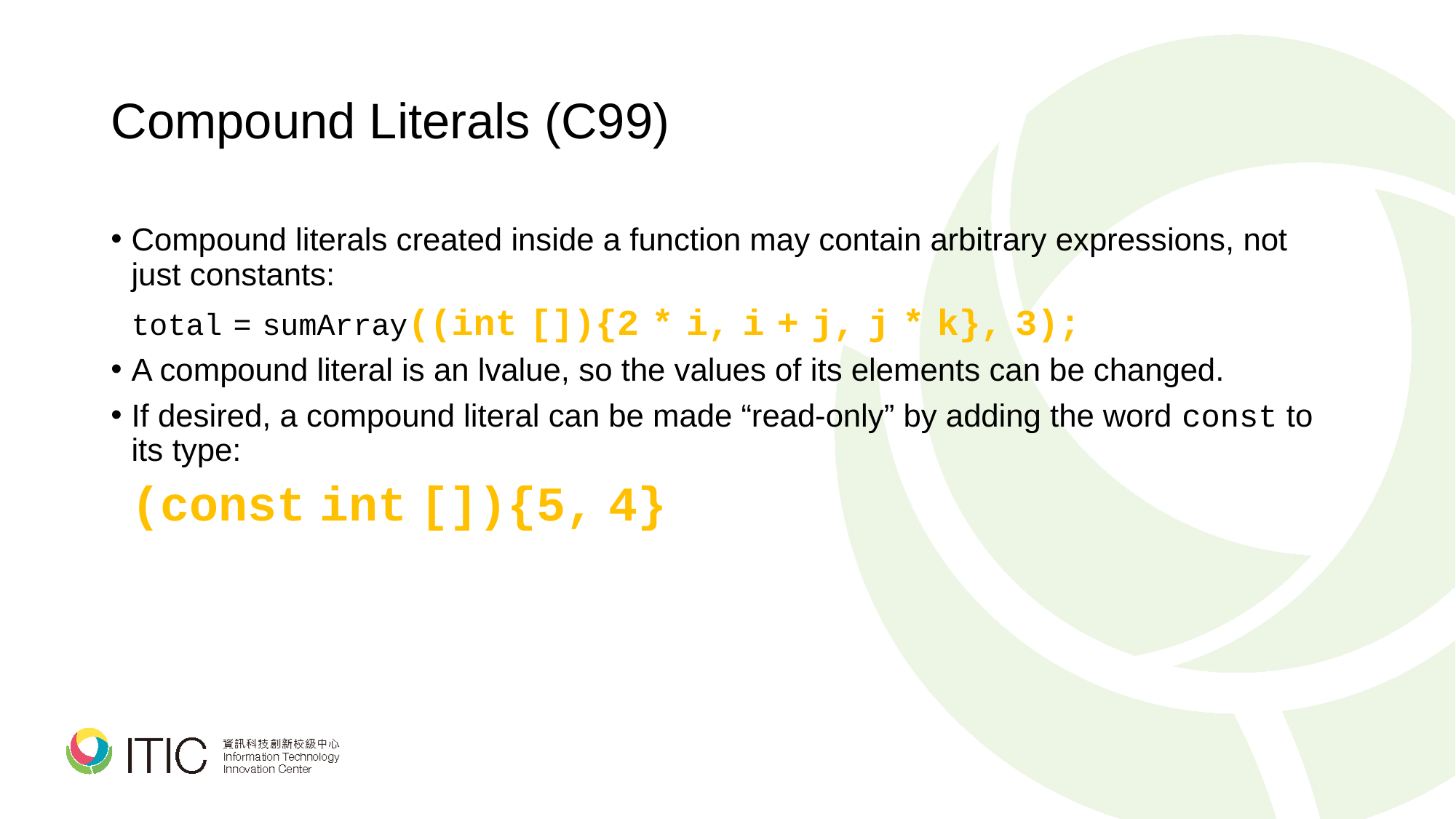

# Compound Literals (C99)
Compound literals created inside a function may contain arbitrary expressions, not just constants:
	total = sumArray((int []){2 * i, i + j, j * k}, 3);
A compound literal is an lvalue, so the values of its elements can be changed.
If desired, a compound literal can be made “read-only” by adding the word const to its type:
	(const int []){5, 4}